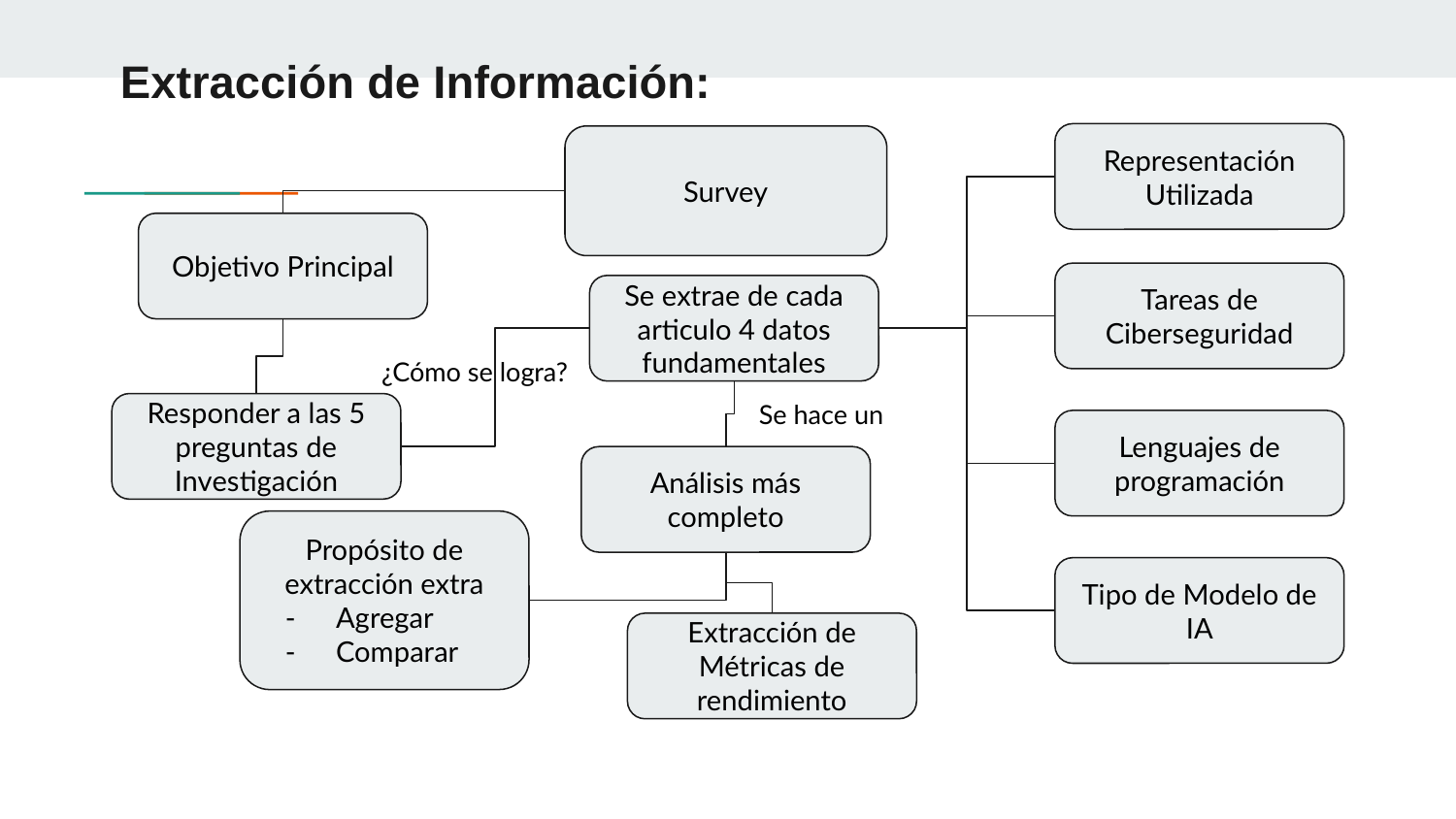

# Extracción de Información:
Representación Utilizada
Survey
Objetivo Principal
Tareas de Ciberseguridad
Se extrae de cada articulo 4 datos fundamentales
¿Cómo se logra?
Se hace un
Responder a las 5 preguntas de Investigación
Lenguajes de programación
Análisis más completo
Propósito de extracción extra
Agregar
Comparar
Tipo de Modelo de IA
Extracción de Métricas de rendimiento